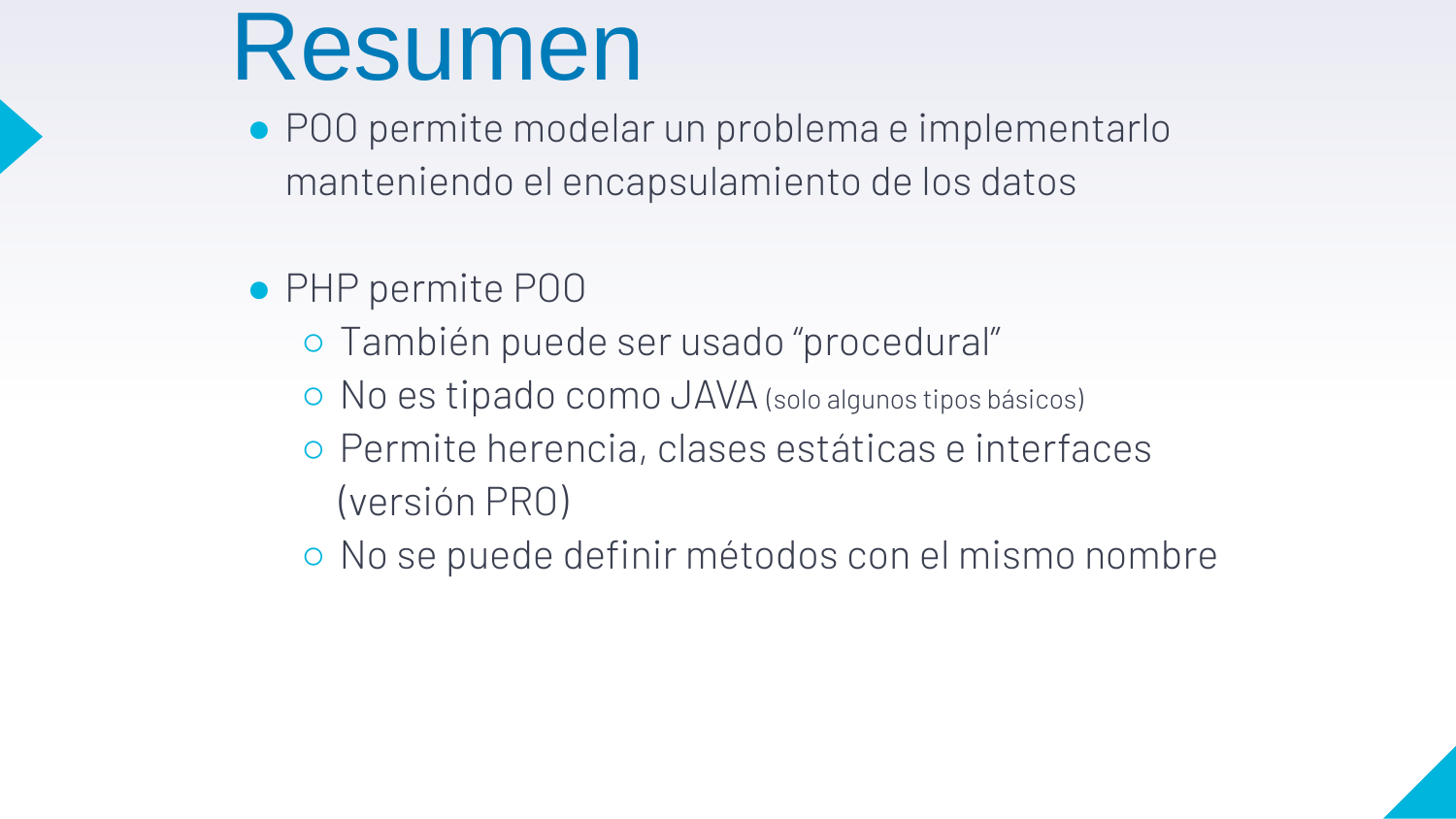

# Resumen
POO permite modelar un problema e implementarlo manteniendo el encapsulamiento de los datos

PHP permite POO
También puede ser usado “procedural”
No es tipado como JAVA (solo algunos tipos básicos)
Permite herencia, clases estáticas e interfaces (versión PRO)
No se puede definir métodos con el mismo nombre